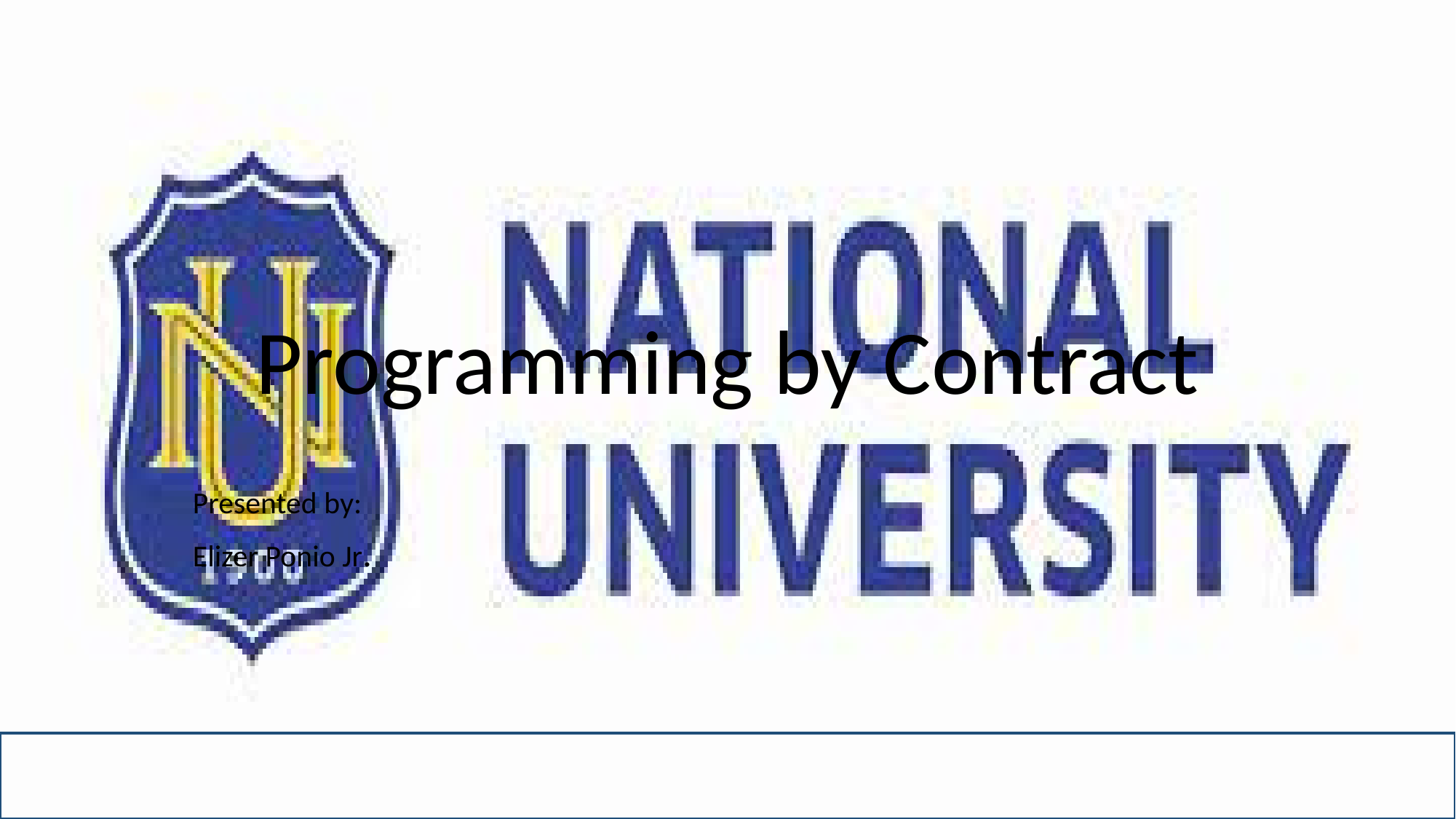

# Programming by Contract

Presented by:
Elizer Ponio Jr.